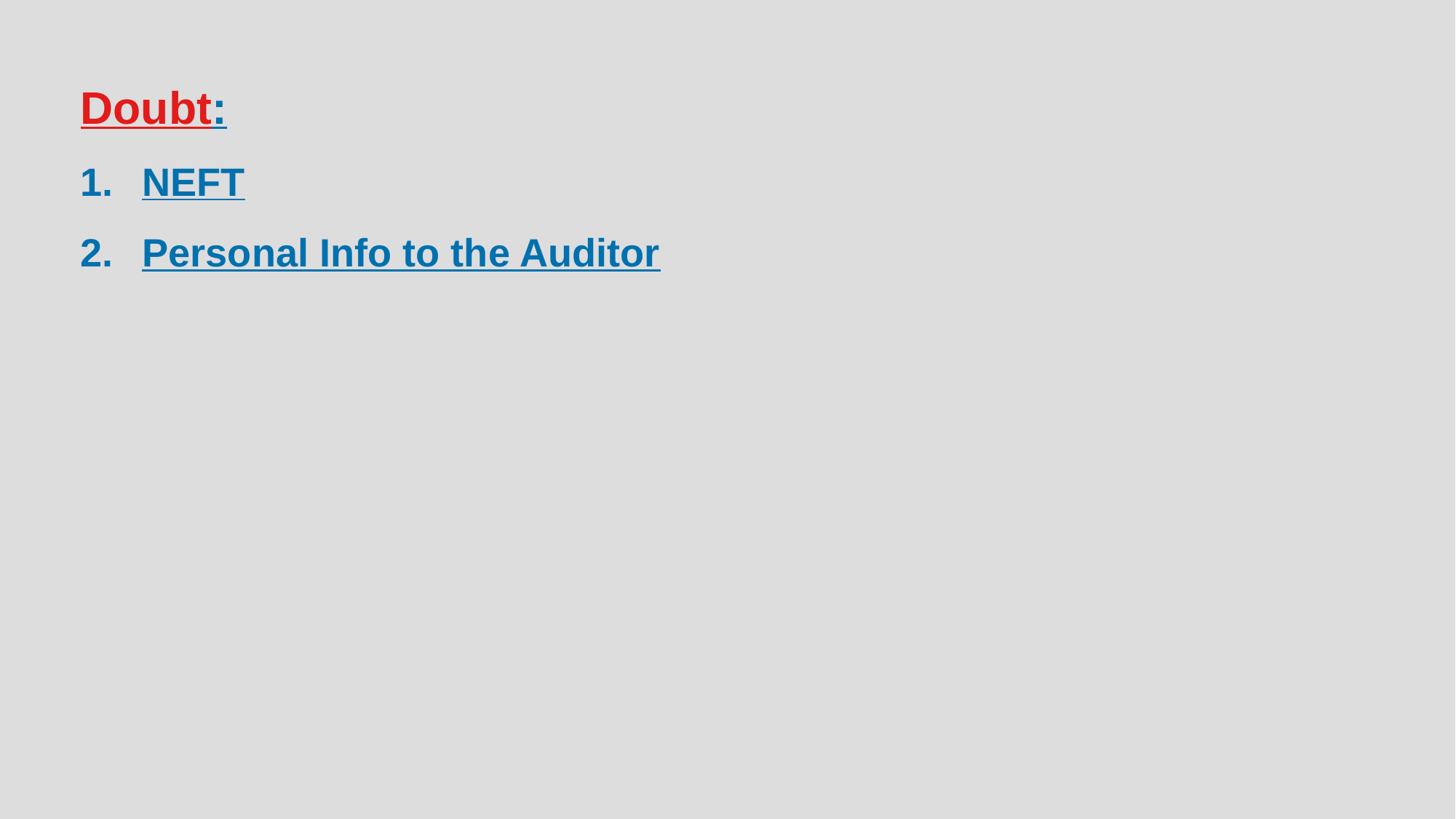

Doubt:
NEFT
Personal Info to the Auditor